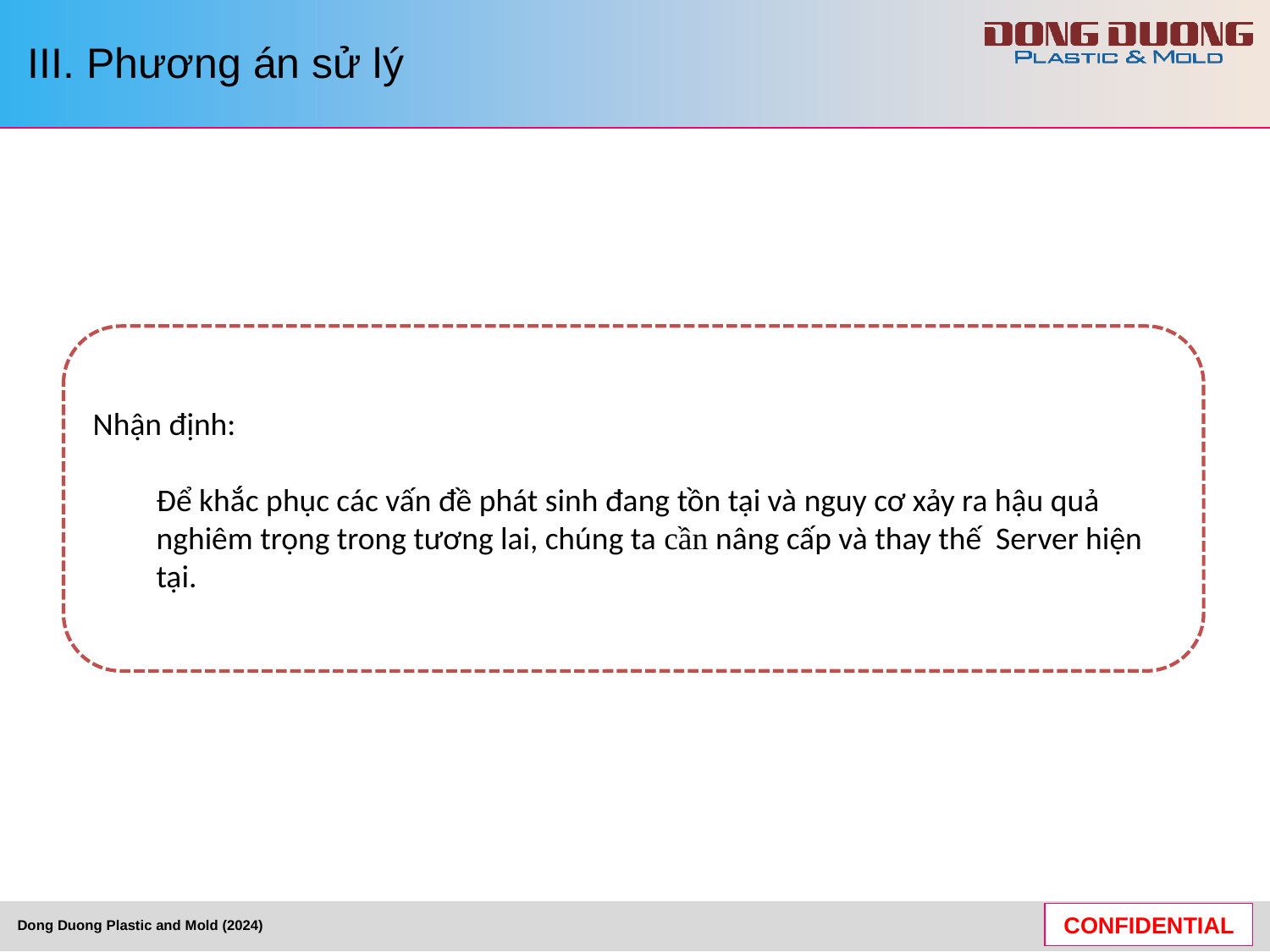

III. Phương án sử lý

Nhận định:

Để khắc phục các vấn đề phát sinh đang tồn tại và nguy cơ xảy ra hậu quả nghiêm trọng trong tương lai, chúng ta cần nâng cấp và thay thế  Server hiện tại.